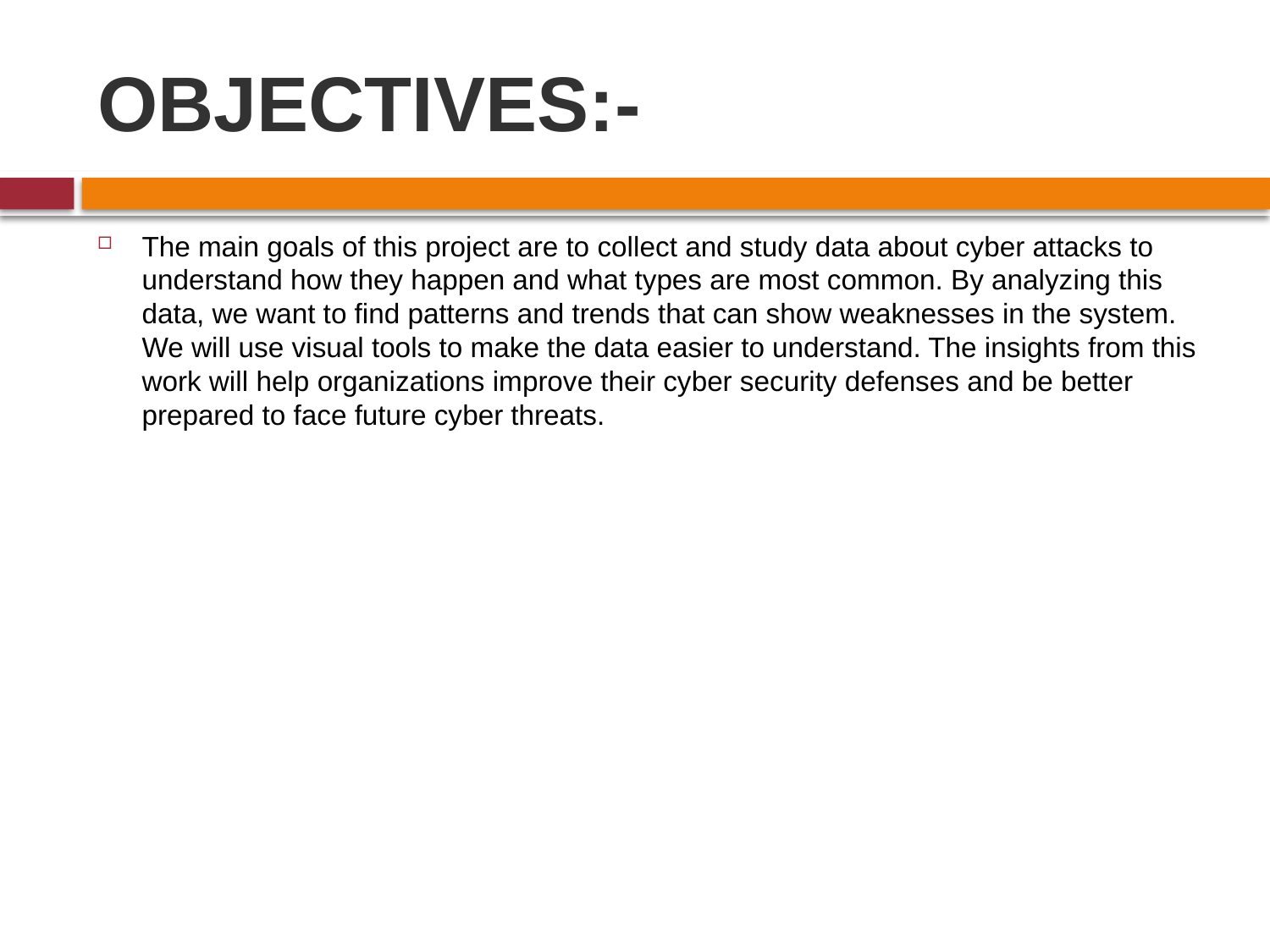

# OBJECTIVES:-
The main goals of this project are to collect and study data about cyber attacks to understand how they happen and what types are most common. By analyzing this data, we want to find patterns and trends that can show weaknesses in the system. We will use visual tools to make the data easier to understand. The insights from this work will help organizations improve their cyber security defenses and be better prepared to face future cyber threats.